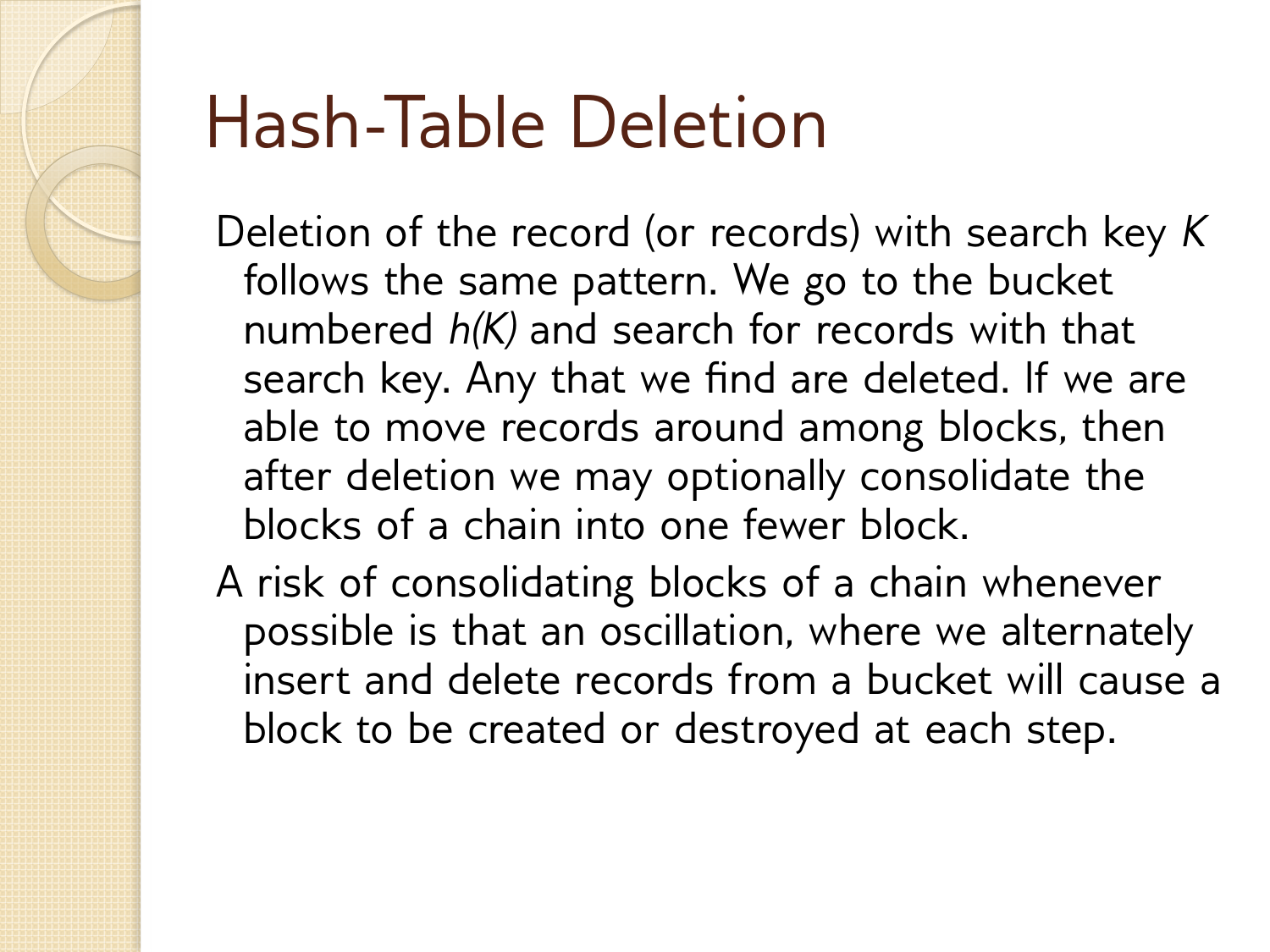

# Hash-Table Deletion
Deletion of the record (or records) with search key K follows the same pattern. We go to the bucket numbered h(K) and search for records with that search key. Any that we find are deleted. If we are able to move records around among blocks, then after deletion we may optionally consolidate the blocks of a chain into one fewer block.
A risk of consolidating blocks of a chain whenever possible is that an oscillation, where we alternately insert and delete records from a bucket will cause a block to be created or destroyed at each step.